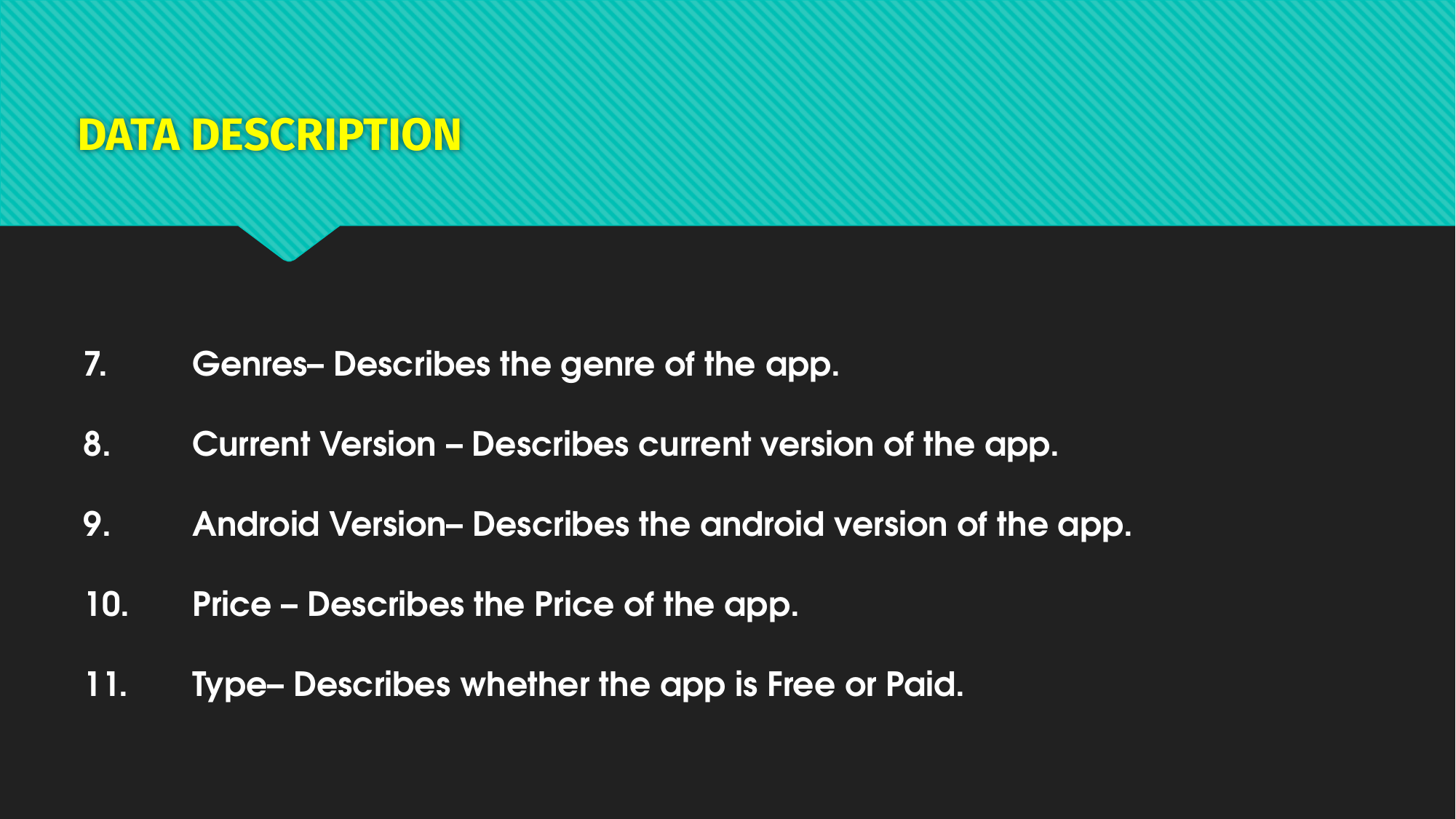

# DATA DESCRIPTION

7.	Genres– Describes the genre of the app.

8.	Current Version – Describes current version of the app.

9.	Android Version– Describes the android version of the app.

10.	Price – Describes the Price of the app.

11.	Type– Describes whether the app is Free or Paid.